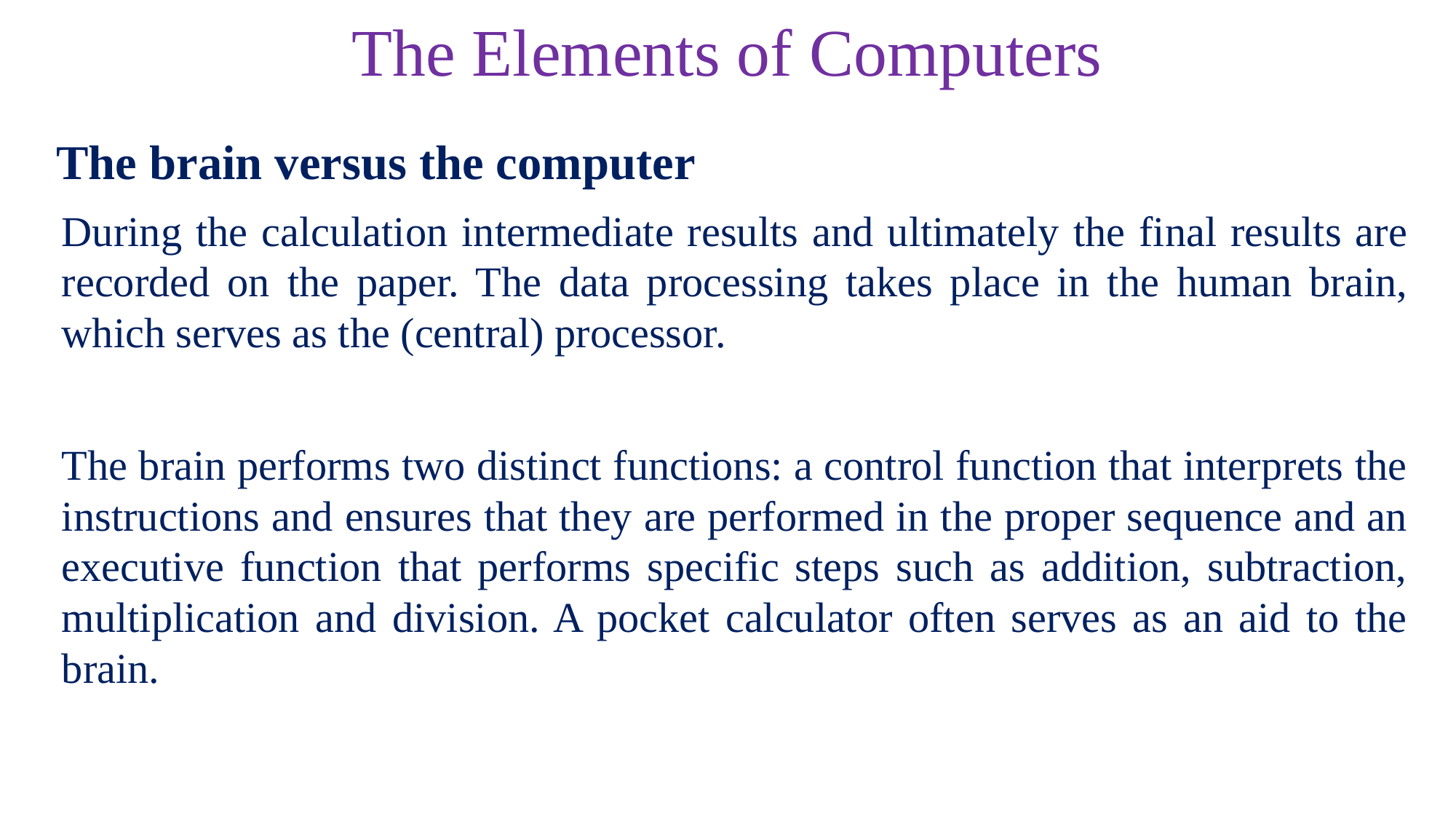

# The Elements of Computers
The brain versus the computer
During the calculation intermediate results and ultimately the final results are recorded on the paper. The data processing takes place in the human brain, which serves as the (central) processor.

The brain performs two distinct functions: a control function that interprets the instructions and ensures that they are performed in the proper sequence and an executive function that performs specific steps such as addition, subtraction, multiplication and division. A pocket calculator often serves as an aid to the brain.